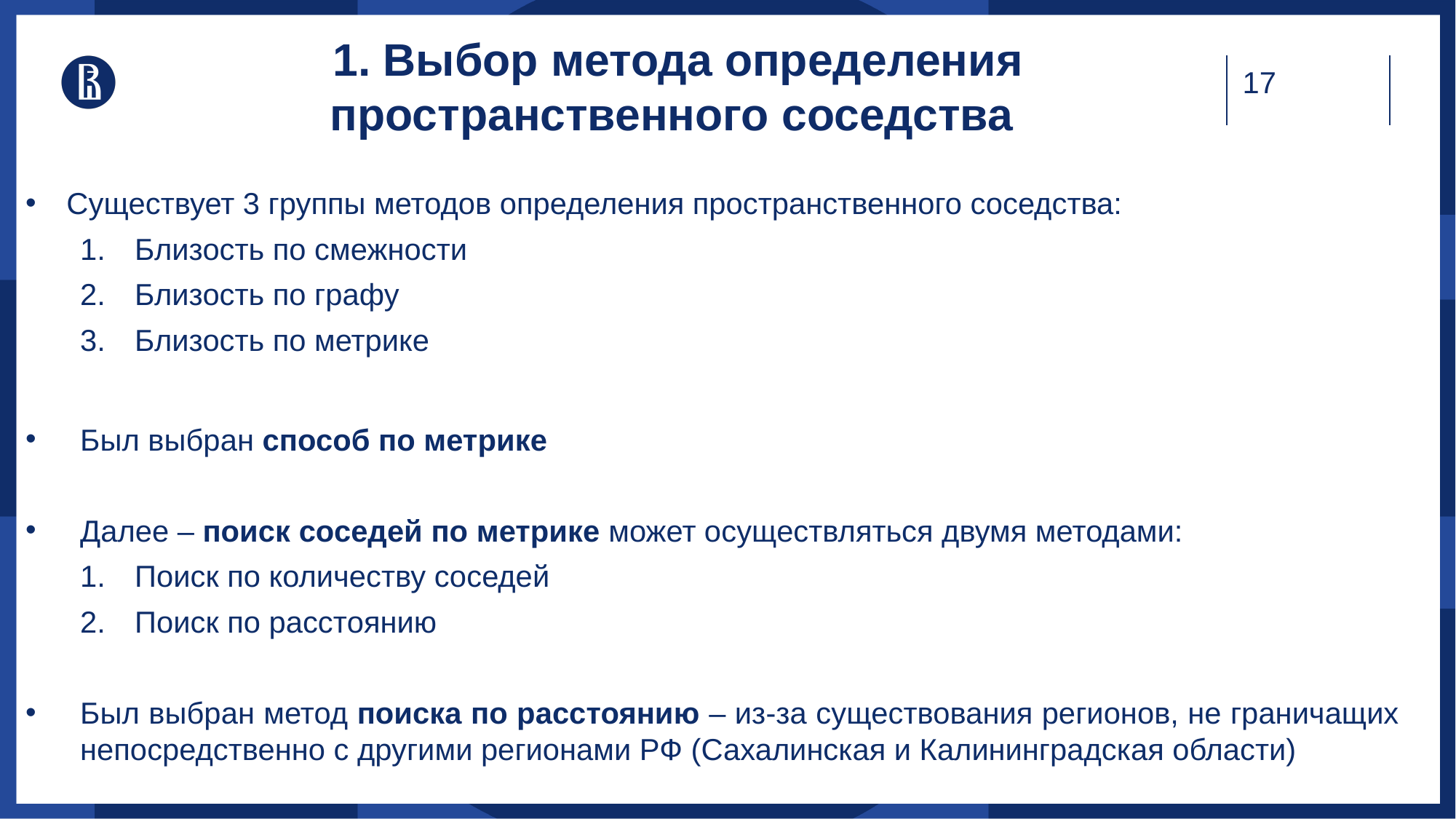

1. Выбор метода определения пространственного соседства
Существует 3 группы методов определения пространственного соседства:
Близость по смежности
Близость по графу
Близость по метрике

Был выбран способ по метрике

Далее – поиск соседей по метрике может осуществляться двумя методами:
Поиск по количеству соседей
Поиск по расстоянию

Был выбран метод поиска по расстоянию – из-за существования регионов, не граничащих непосредственно с другими регионами РФ (Сахалинская и Калининградская области)